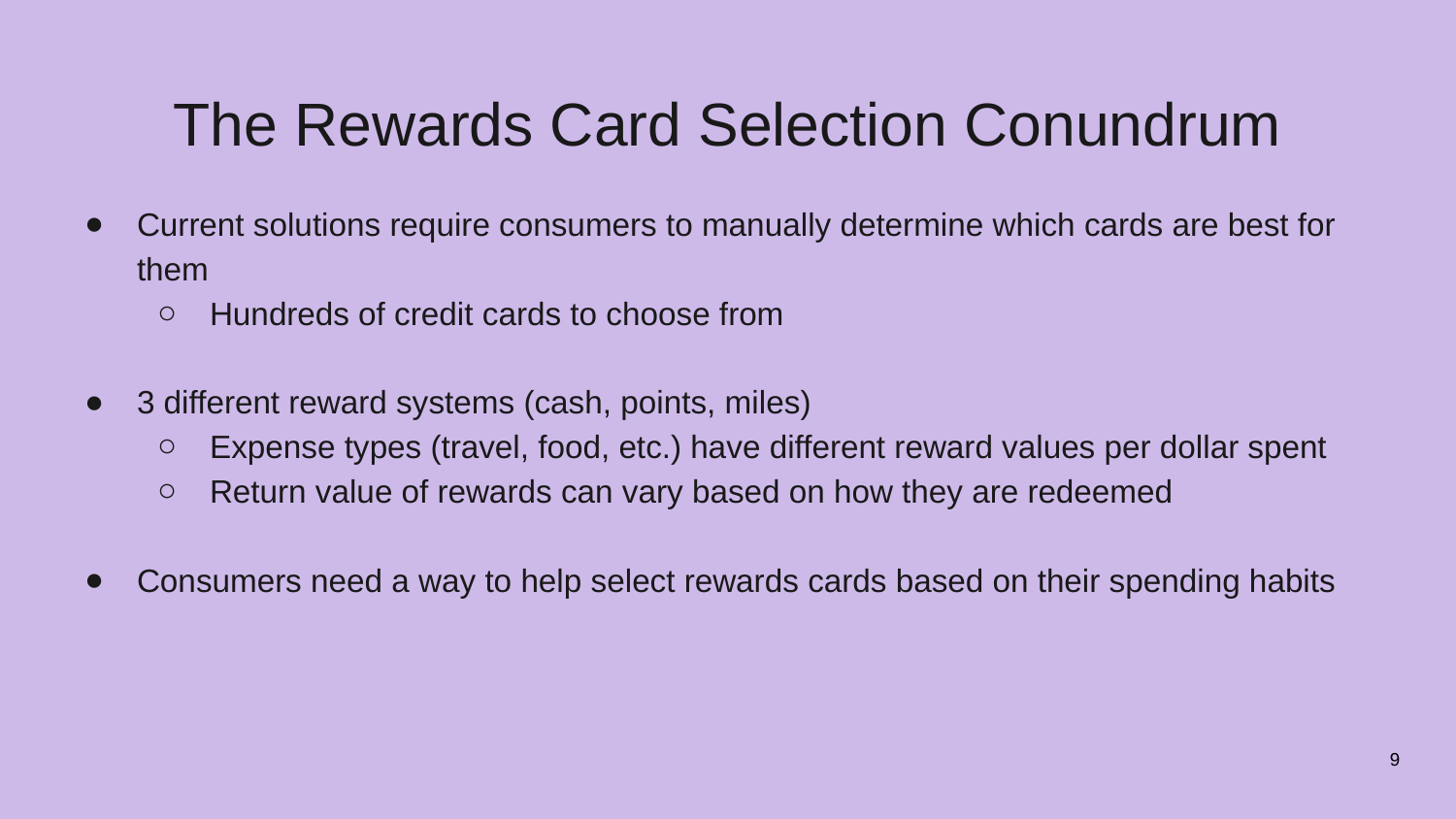

# The Rewards Card Selection Conundrum
Current solutions require consumers to manually determine which cards are best for them
Hundreds of credit cards to choose from
3 different reward systems (cash, points, miles)
Expense types (travel, food, etc.) have different reward values per dollar spent
Return value of rewards can vary based on how they are redeemed
Consumers need a way to help select rewards cards based on their spending habits
9